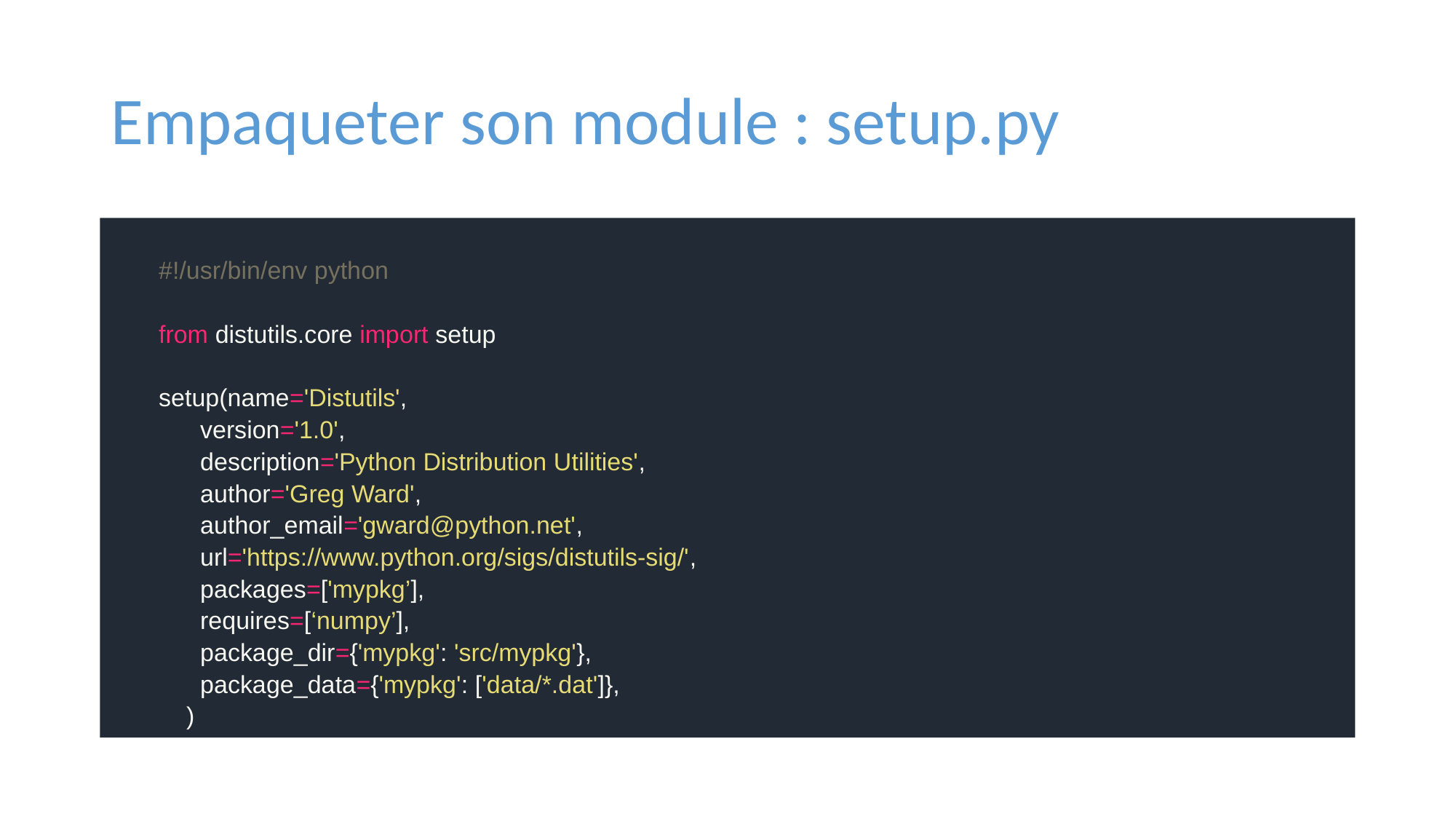

# Empaqueter son module : setup.py

#!/usr/bin/env python

from distutils.core import setup

setup(name='Distutils',
      version='1.0',
      description='Python Distribution Utilities',
      author='Greg Ward',
      author_email='gward@python.net',
      url='https://www.python.org/sigs/distutils-sig/',
      packages=['mypkg’],
      requires=[‘numpy’],
      package_dir={'mypkg': 'src/mypkg'},
      package_data={'mypkg': ['data/*.dat']},
    )